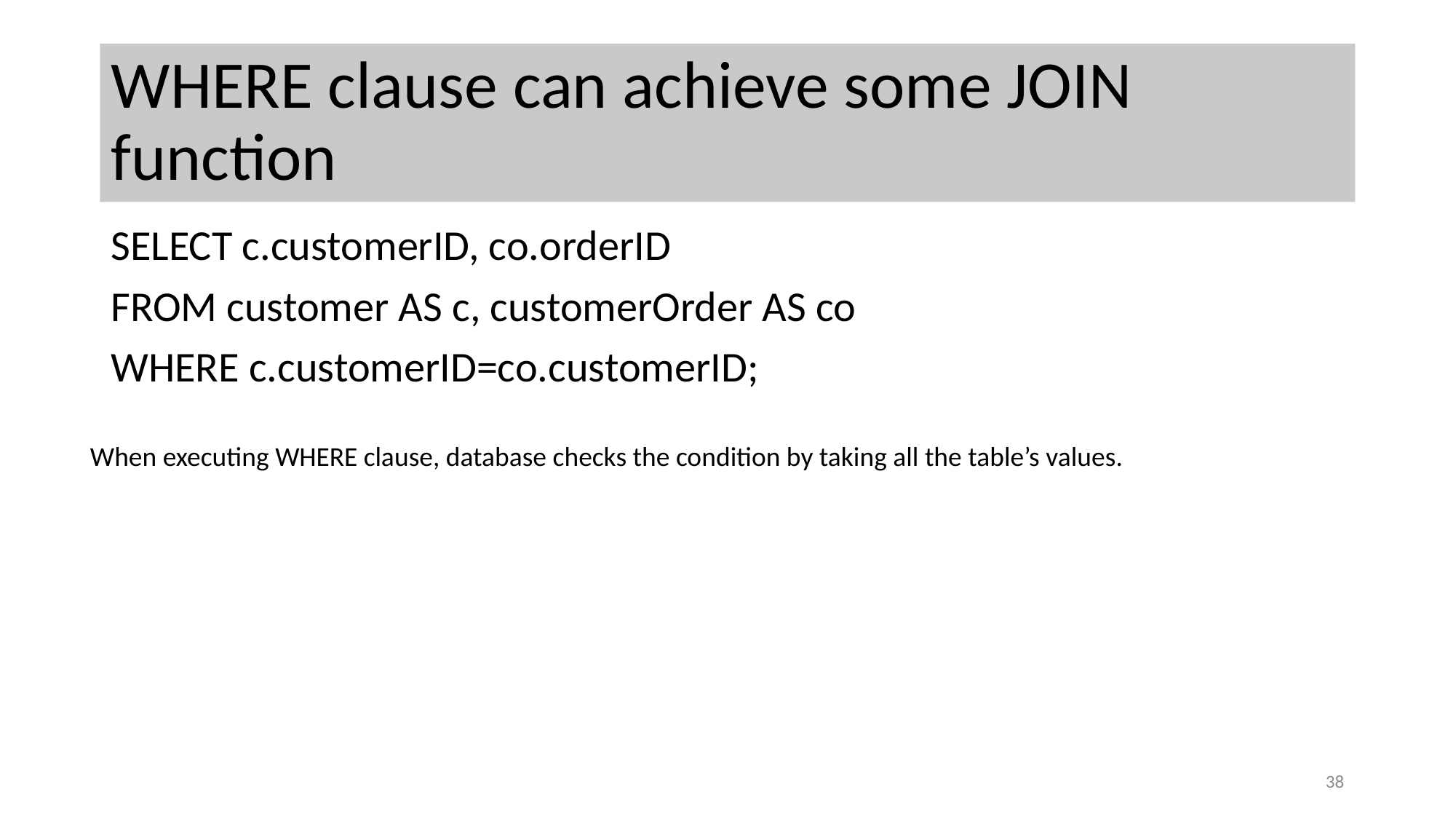

# WHERE clause can achieve some JOIN function
SELECT c.customerID, co.orderID
FROM customer AS c, customerOrder AS co
WHERE c.customerID=co.customerID;

When executing WHERE clause, database checks the condition by taking all the table’s values.
38